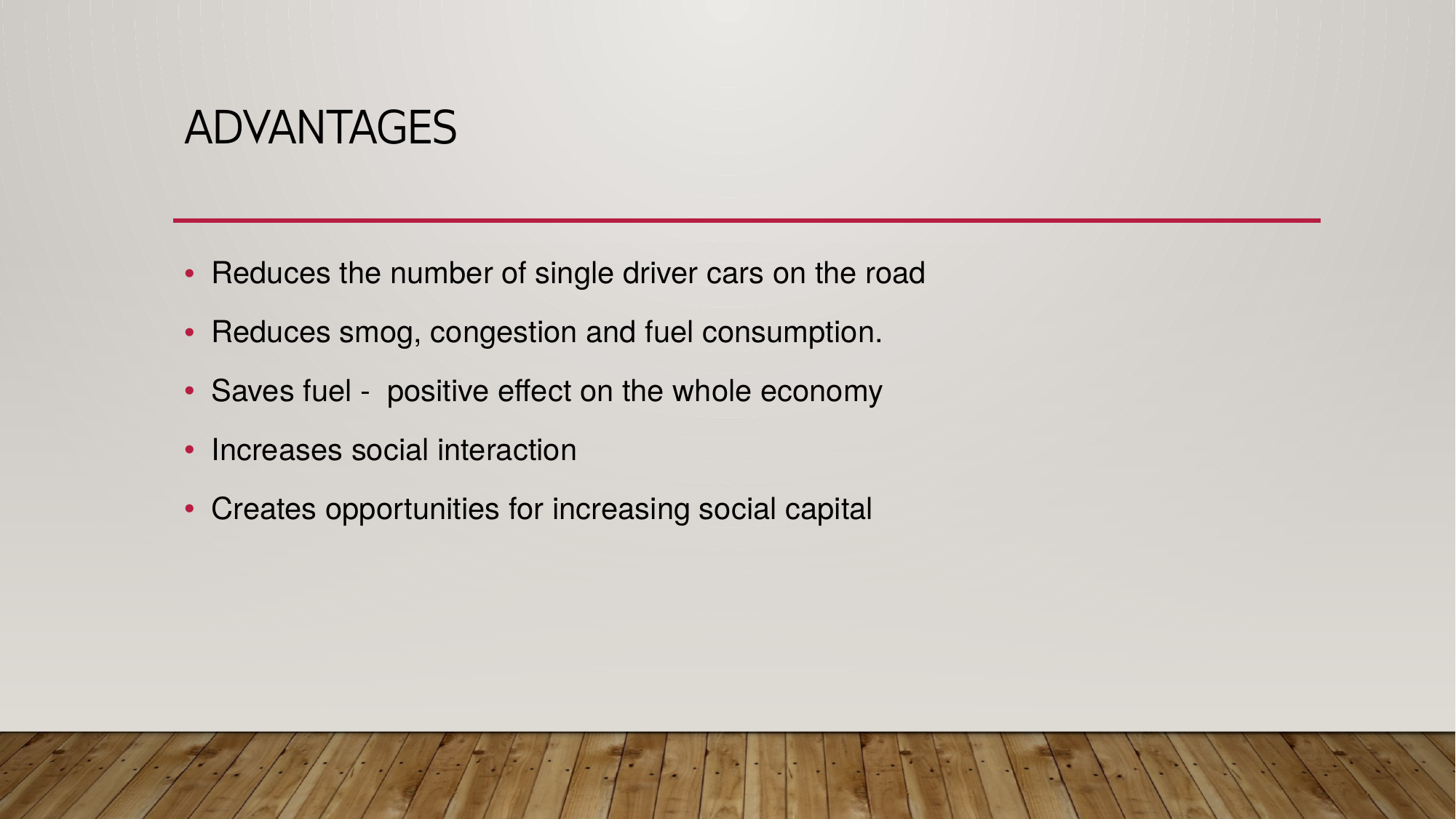

# Advantages
Reduces the number of single driver cars on the road
Reduces smog, congestion and fuel consumption.
Saves fuel -  positive effect on the whole economy
Increases social interaction
Creates opportunities for increasing social capital